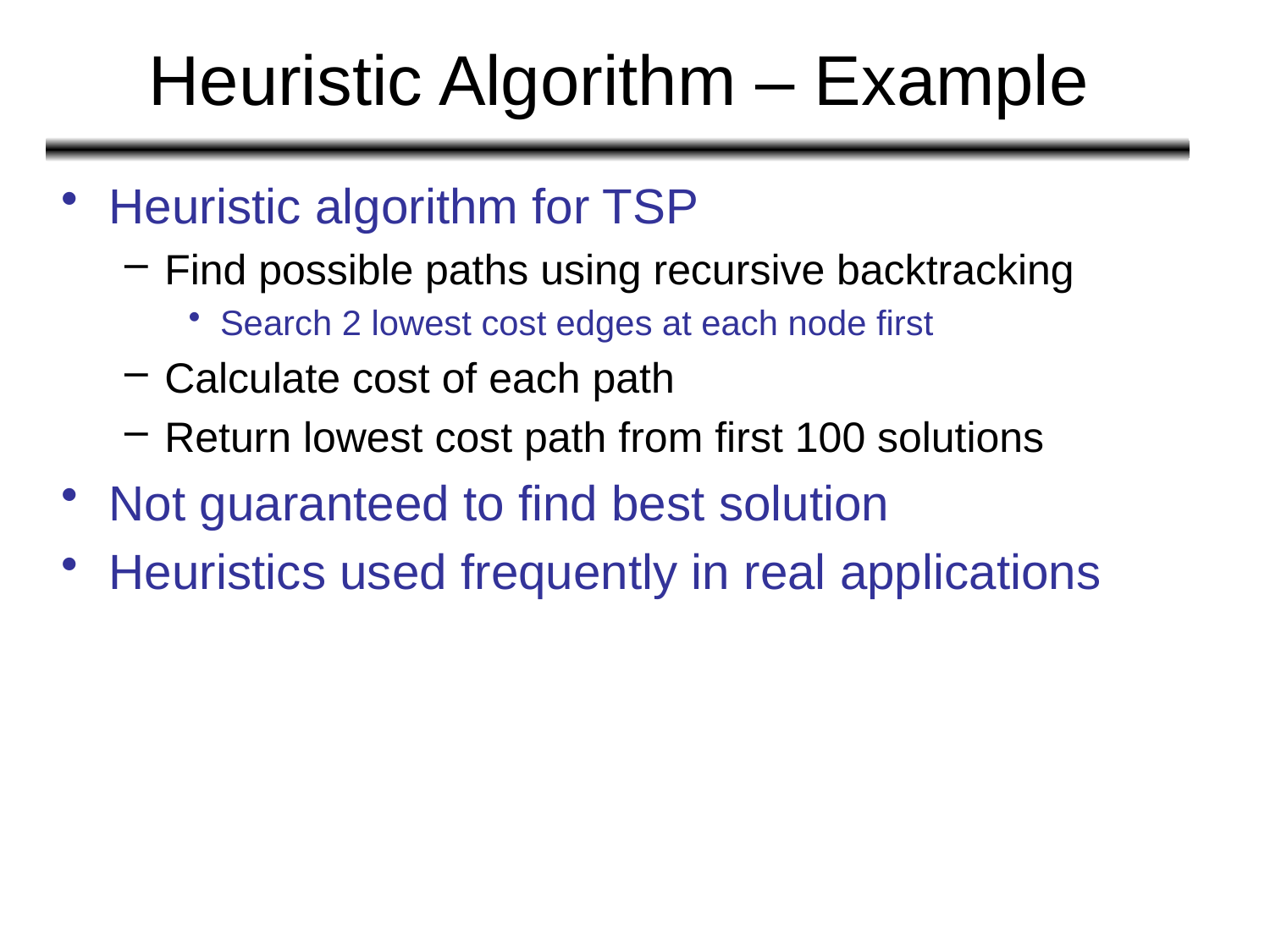

# Heuristic Algorithm – Example
Heuristic algorithm for TSP
Find possible paths using recursive backtracking
Search 2 lowest cost edges at each node first
Calculate cost of each path
Return lowest cost path from first 100 solutions
Not guaranteed to find best solution
Heuristics used frequently in real applications